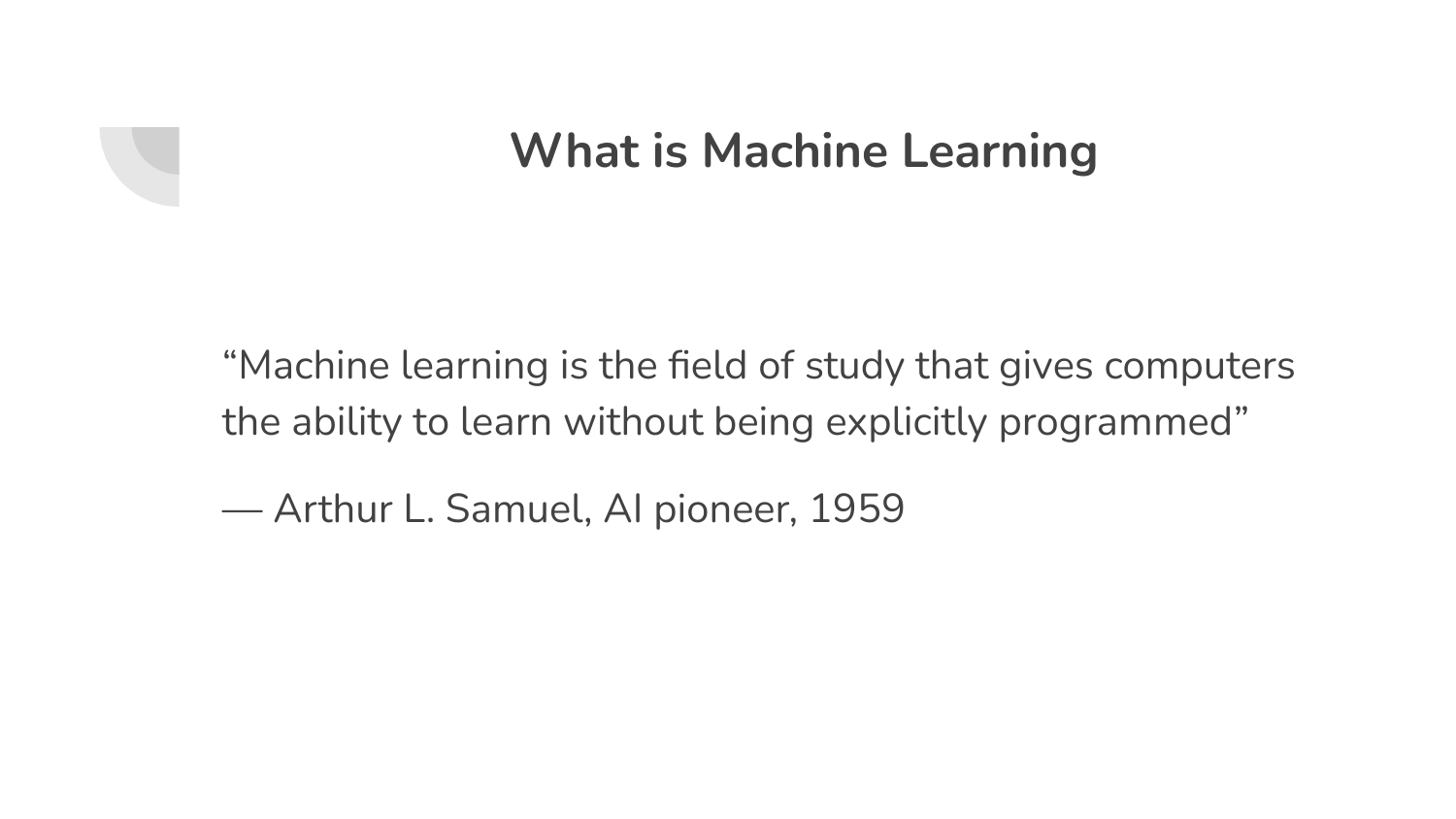

# What is Machine Learning
“Machine learning is the field of study that gives computers the ability to learn without being explicitly programmed”
— Arthur L. Samuel, AI pioneer, 1959